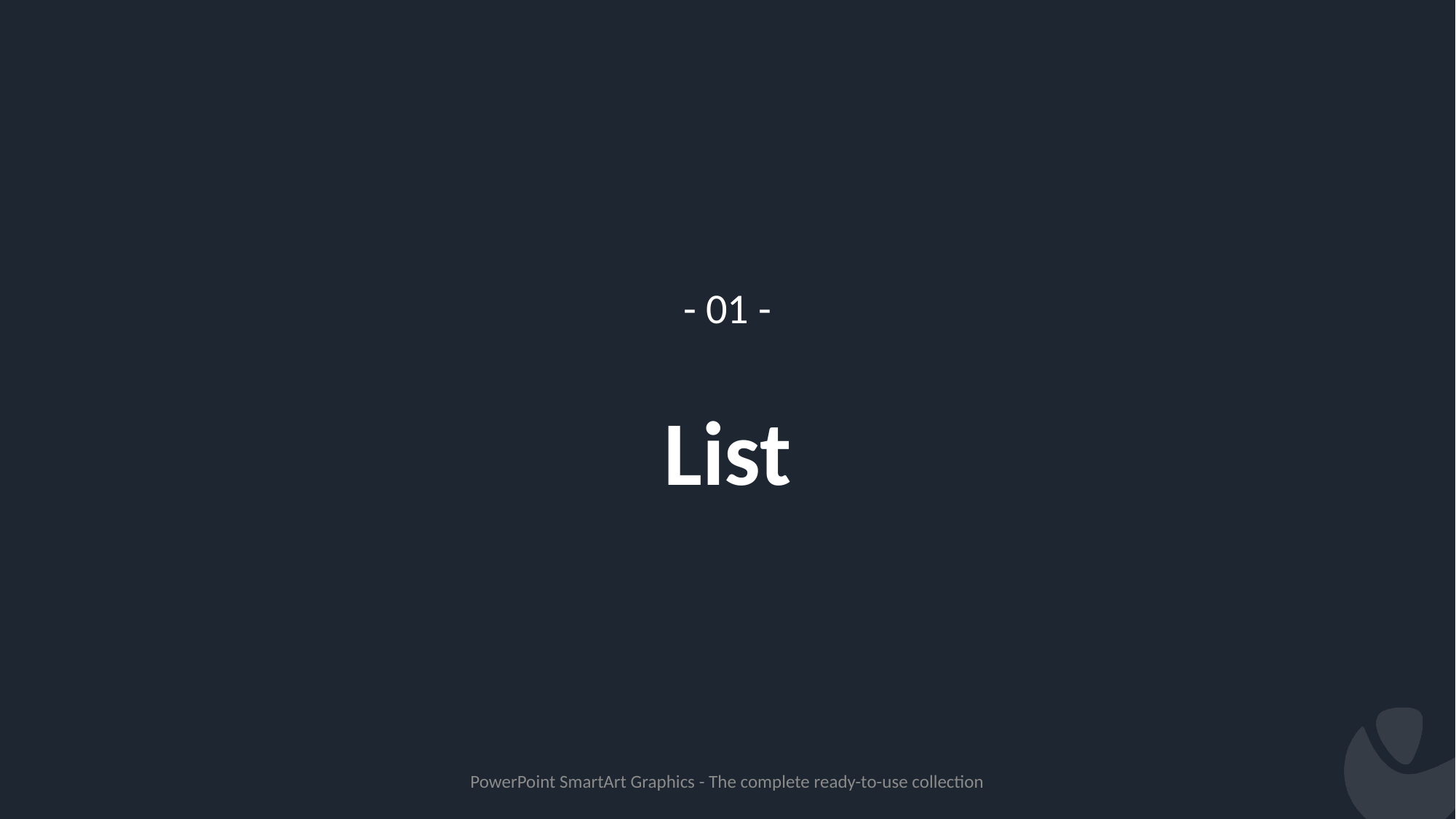

- 01 -
# List
PowerPoint SmartArt Graphics - The complete ready-to-use collection